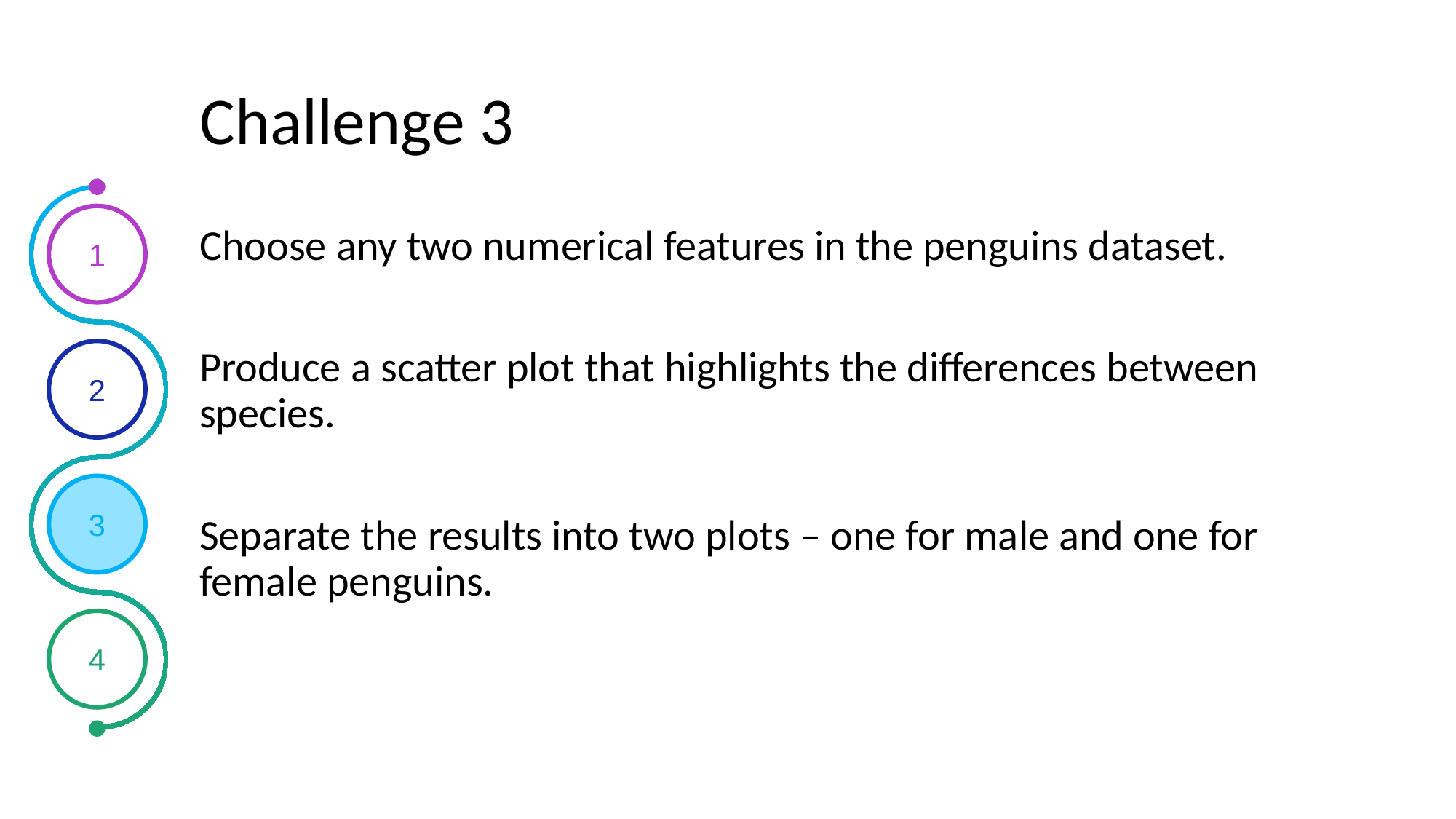

# Challenge 3

1
Choose any two numerical features in the penguins dataset.

Produce a scatter plot that highlights the differences between species.

Separate the results into two plots – one for male and one for female penguins.
2

3
4